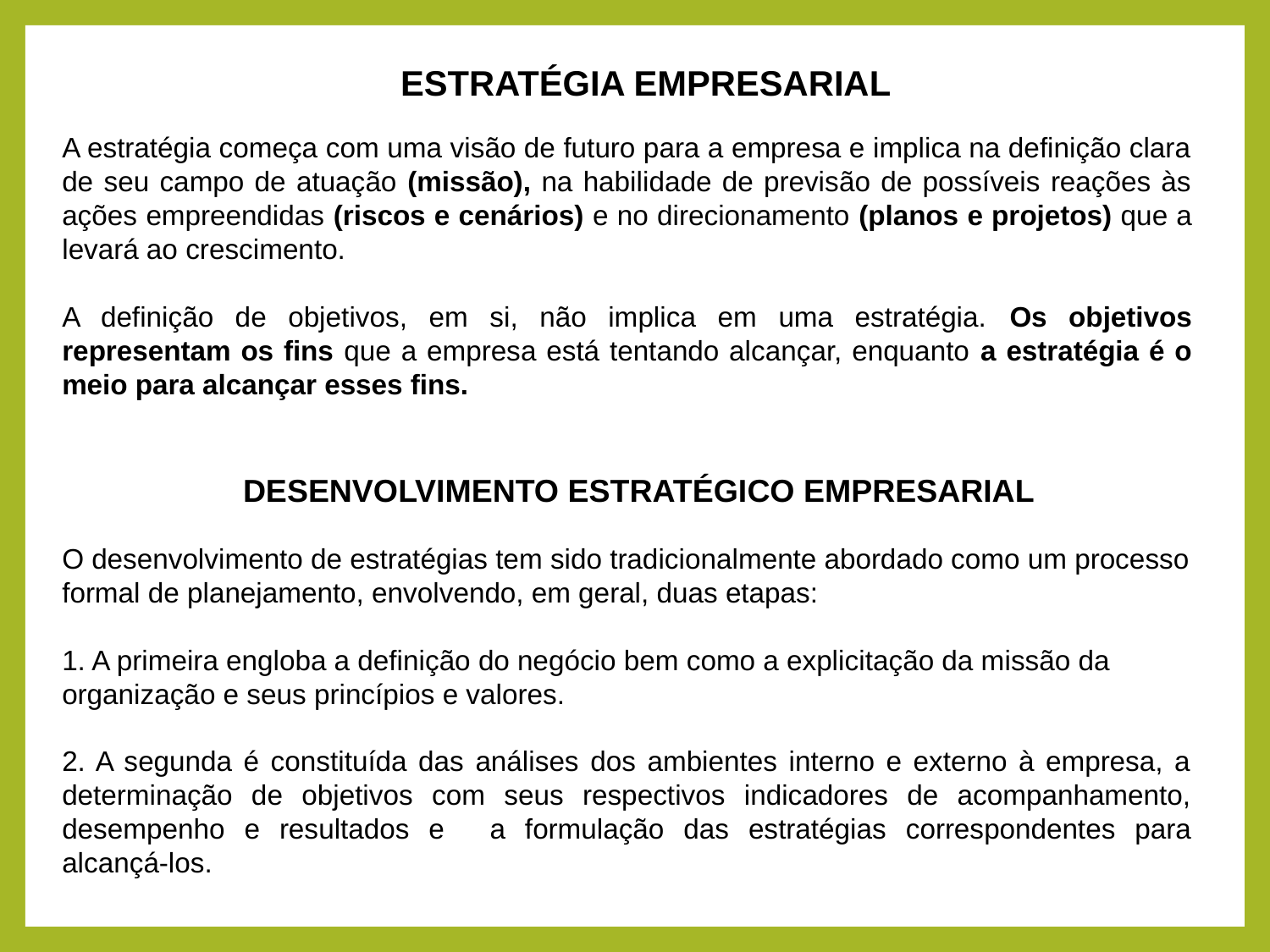

ESTRATÉGIA EMPRESARIAL
A estratégia começa com uma visão de futuro para a empresa e implica na definição clara de seu campo de atuação (missão), na habilidade de previsão de possíveis reações às ações empreendidas (riscos e cenários) e no direcionamento (planos e projetos) que a levará ao crescimento.

A definição de objetivos, em si, não implica em uma estratégia. Os objetivos representam os fins que a empresa está tentando alcançar, enquanto a estratégia é o meio para alcançar esses fins.
DESENVOLVIMENTO ESTRATÉGICO EMPRESARIAL
O desenvolvimento de estratégias tem sido tradicionalmente abordado como um processo formal de planejamento, envolvendo, em geral, duas etapas:
1. A primeira engloba a definição do negócio bem como a explicitação da missão da organização e seus princípios e valores.

2. A segunda é constituída das análises dos ambientes interno e externo à empresa, a determinação de objetivos com seus respectivos indicadores de acompanhamento, desempenho e resultados e 	a formulação das estratégias correspondentes para alcançá-los.